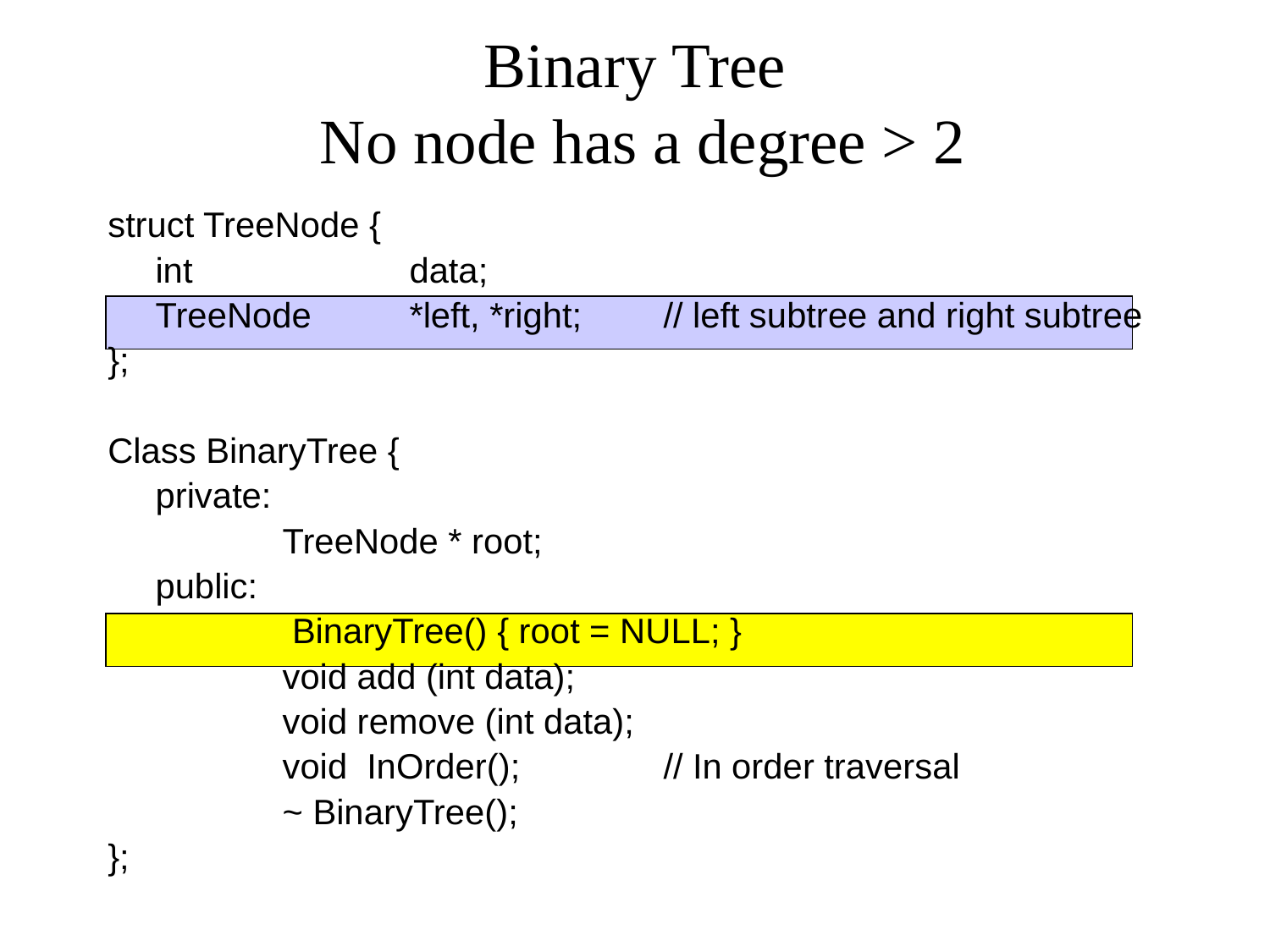

# Binary Tree No node has a degree > 2
struct TreeNode {
	int 		data;
	TreeNode	*left, *right;	// left subtree and right subtree
};

Class BinaryTree {
	private:
		TreeNode * root;
	public:
		 BinaryTree() { root = NULL; }
		void add (int data);
		void remove (int data);
		void  InOrder();		// In order traversal
		~ BinaryTree();
};